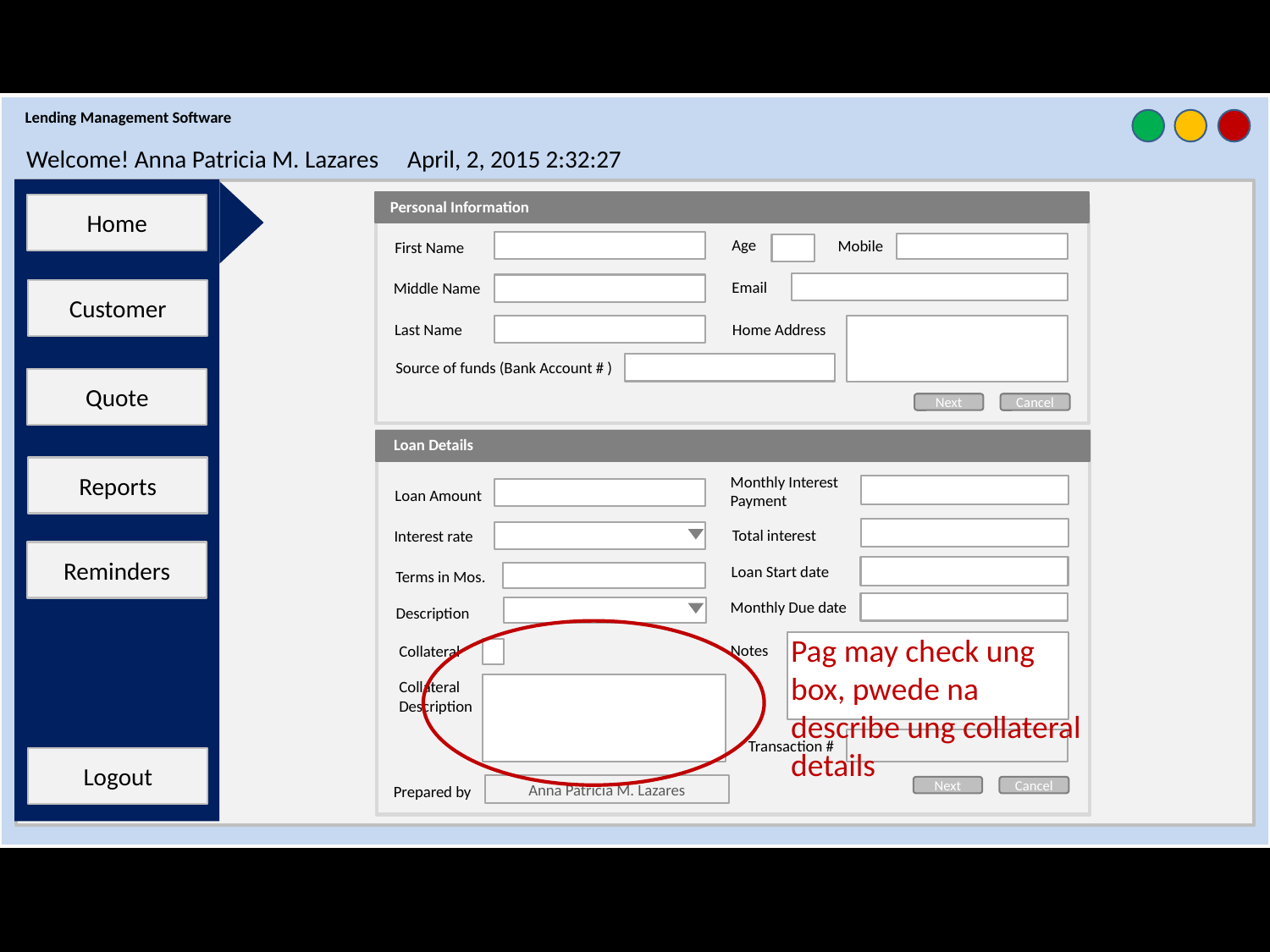

Lending Management Software

Welcome! Anna Patricia M. Lazares	April, 2, 2015 2:32:27

Personal Information

Age
Mobile
First Name

Email
Middle Name

Last Name
Home Address

Source of funds (Bank Account # )

Next
Cancel
Home

Customer
Quote
Loan Details

Reports
Monthly Interest
Payment

Loan Amount

Total interest

Interest rate

Reminders
Loan Start date

Terms in Mos.

Monthly Due date

Description

Pag may check ung box, pwede na describe ung collateral details

Notes
Collateral

Collateral
Description

Transaction #

Logout
Prepared by
Anna Patricia M. Lazares
Next
Cancel